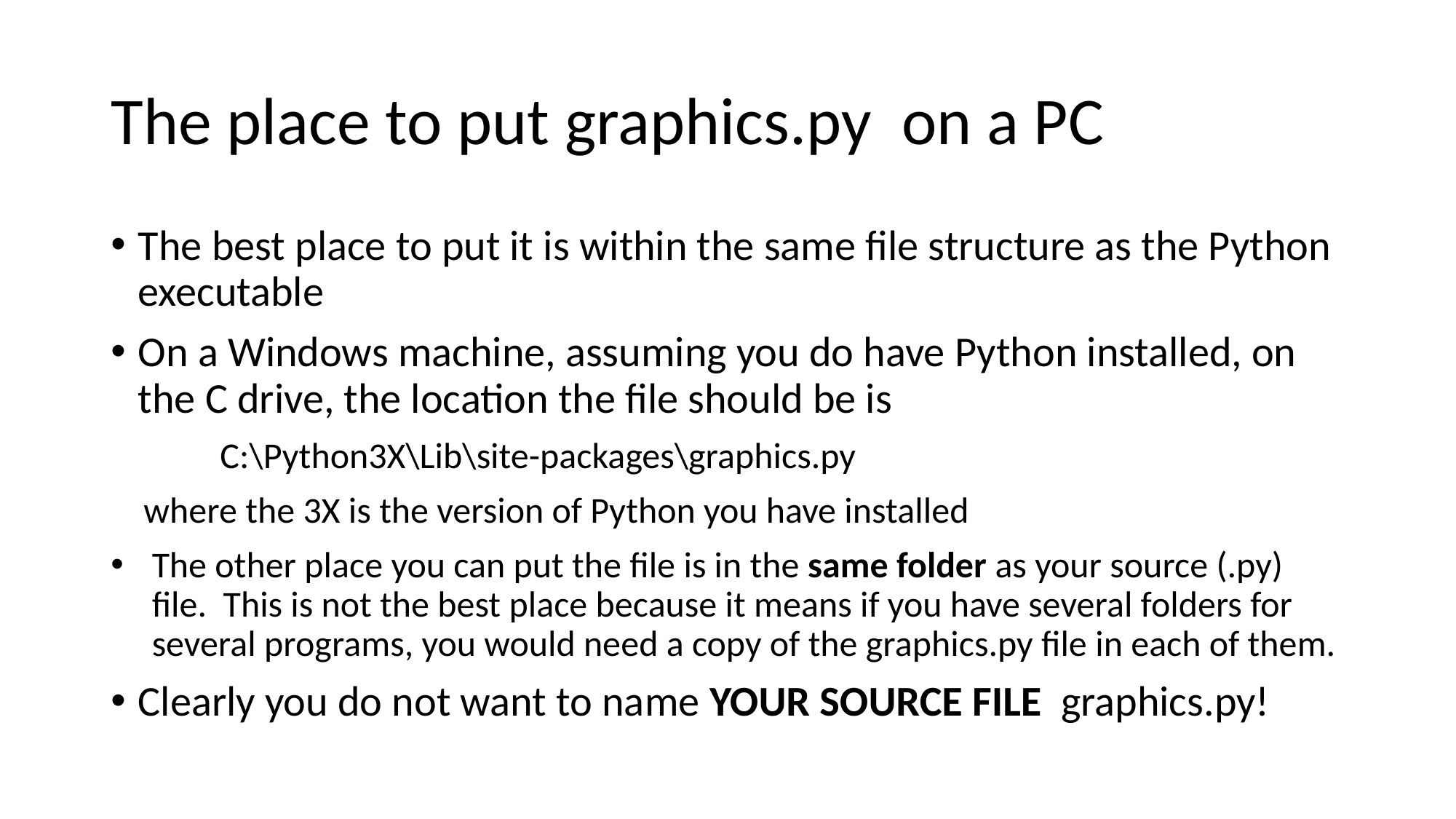

# The place to put graphics.py  on a PC
The best place to put it is within the same file structure as the Python executable
On a Windows machine, assuming you do have Python installed, on the C drive, the location the file should be is
	C:\Python3X\Lib\site-packages\graphics.py
    where the 3X is the version of Python you have installed
The other place you can put the file is in the same folder as your source (.py) file.  This is not the best place because it means if you have several folders for several programs, you would need a copy of the graphics.py file in each of them.
Clearly you do not want to name YOUR SOURCE FILE  graphics.py!